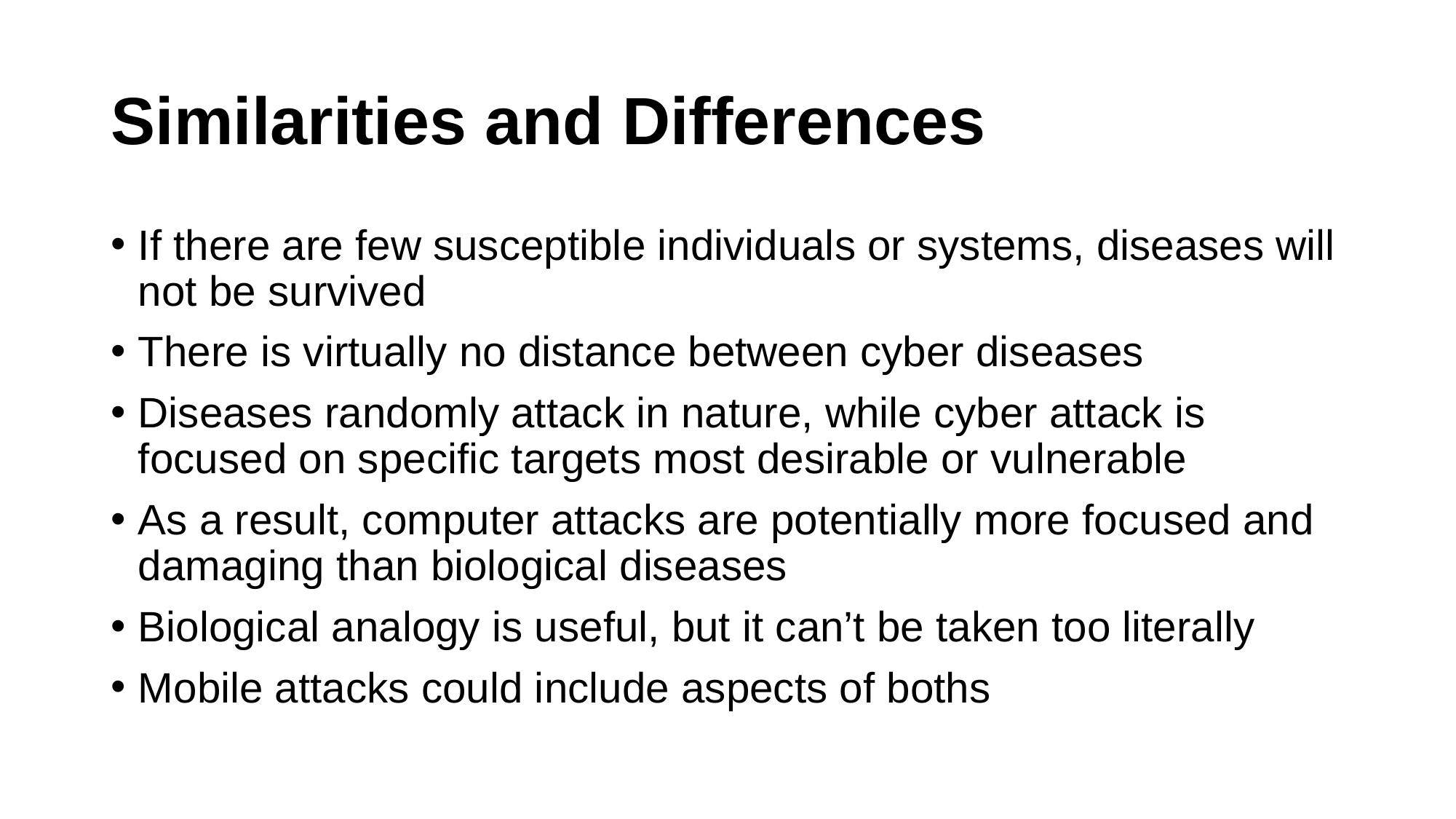

# Similarities and Differences
If there are few susceptible individuals or systems, diseases will not be survived
There is virtually no distance between cyber diseases
Diseases randomly attack in nature, while cyber attack is focused on specific targets most desirable or vulnerable
As a result, computer attacks are potentially more focused and damaging than biological diseases
Biological analogy is useful, but it can’t be taken too literally
Mobile attacks could include aspects of boths